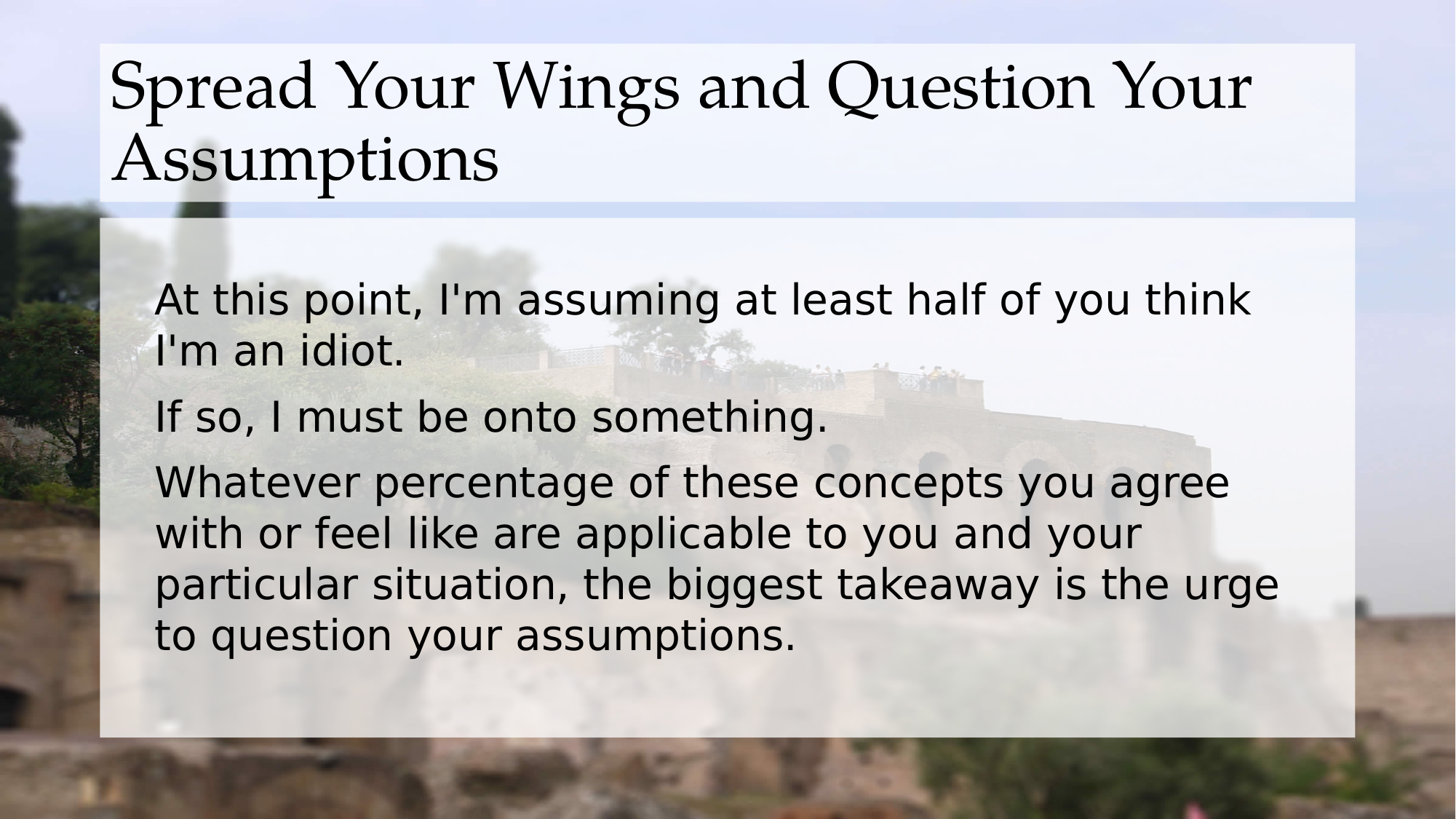

# Spread Your Wings and Question Your Assumptions
At this point, I'm assuming at least half of you think I'm an idiot.
If so, I must be onto something.
Whatever percentage of these concepts you agree with or feel like are applicable to you and your particular situation, the biggest takeaway is the urge to question your assumptions.